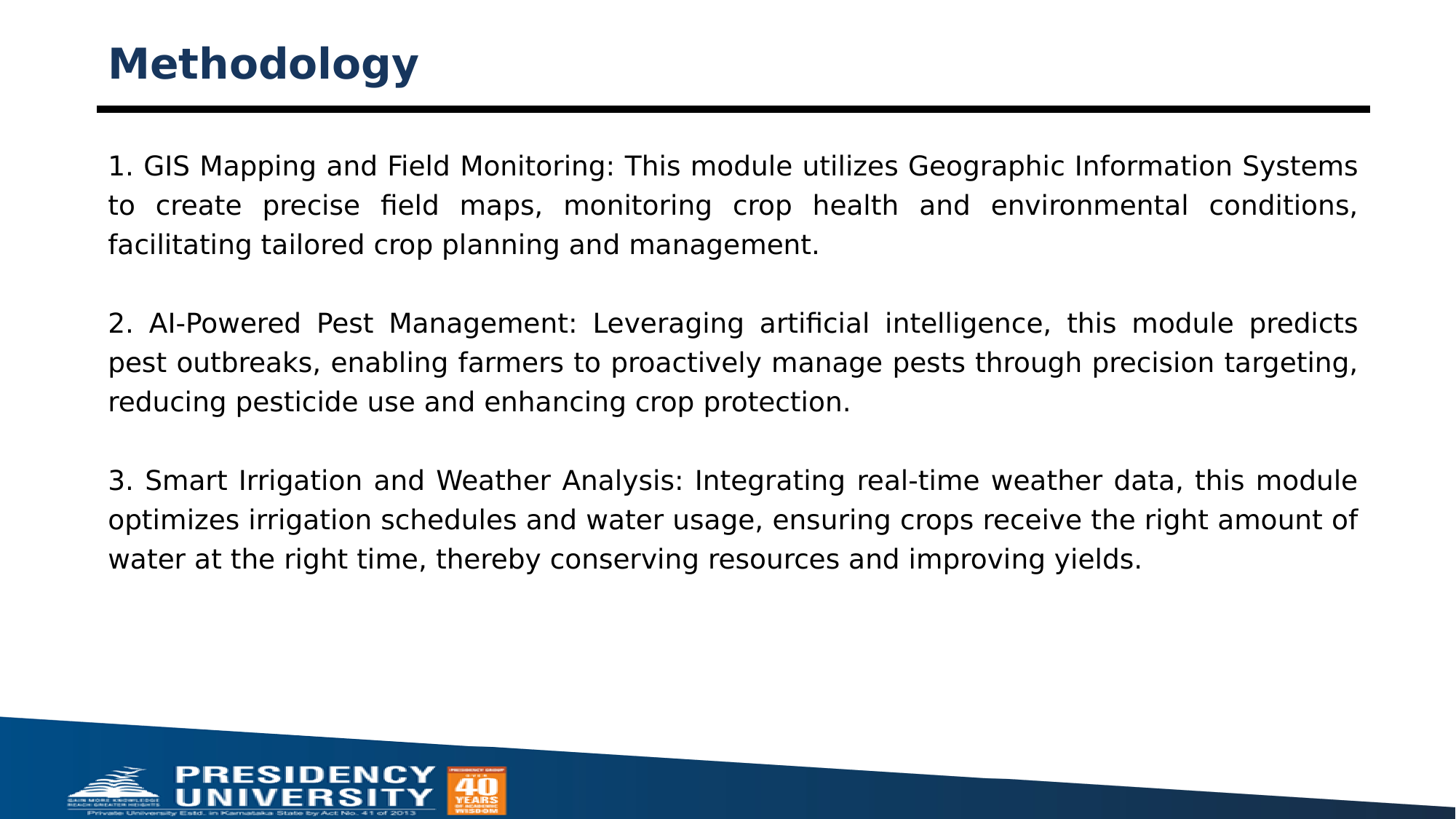

# Methodology
1. GIS Mapping and Field Monitoring: This module utilizes Geographic Information Systems to create precise field maps, monitoring crop health and environmental conditions, facilitating tailored crop planning and management.

2. AI-Powered Pest Management: Leveraging artificial intelligence, this module predicts pest outbreaks, enabling farmers to proactively manage pests through precision targeting, reducing pesticide use and enhancing crop protection.

3. Smart Irrigation and Weather Analysis: Integrating real-time weather data, this module optimizes irrigation schedules and water usage, ensuring crops receive the right amount of water at the right time, thereby conserving resources and improving yields.